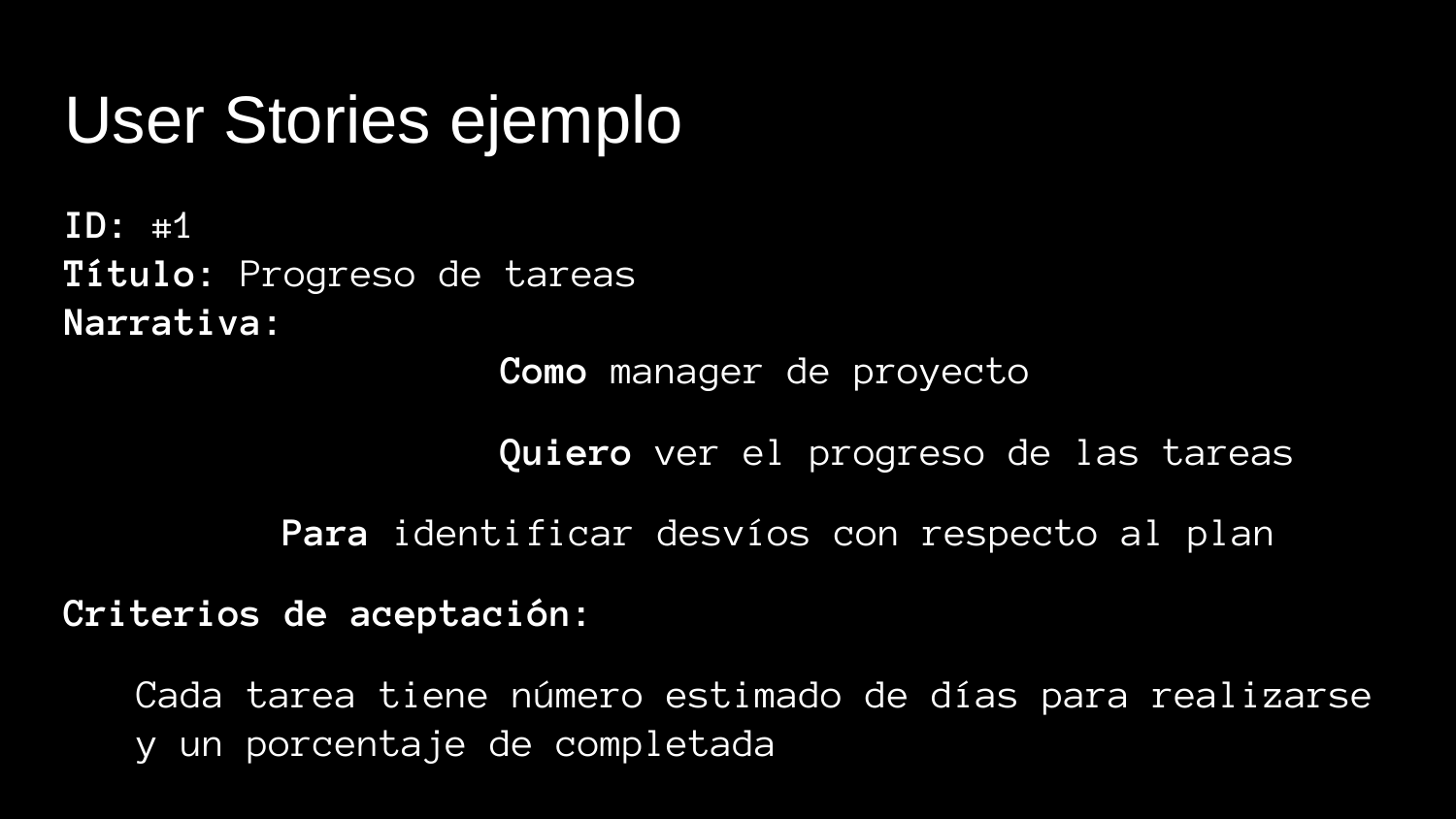

# User Stories ejemplo
ID: #1
Título: Progreso de tareas
Narrativa:
			Como manager de proyecto
			Quiero ver el progreso de las tareas
Para identificar desvíos con respecto al plan
Criterios de aceptación:
Cada tarea tiene número estimado de días para realizarse y un porcentaje de completada